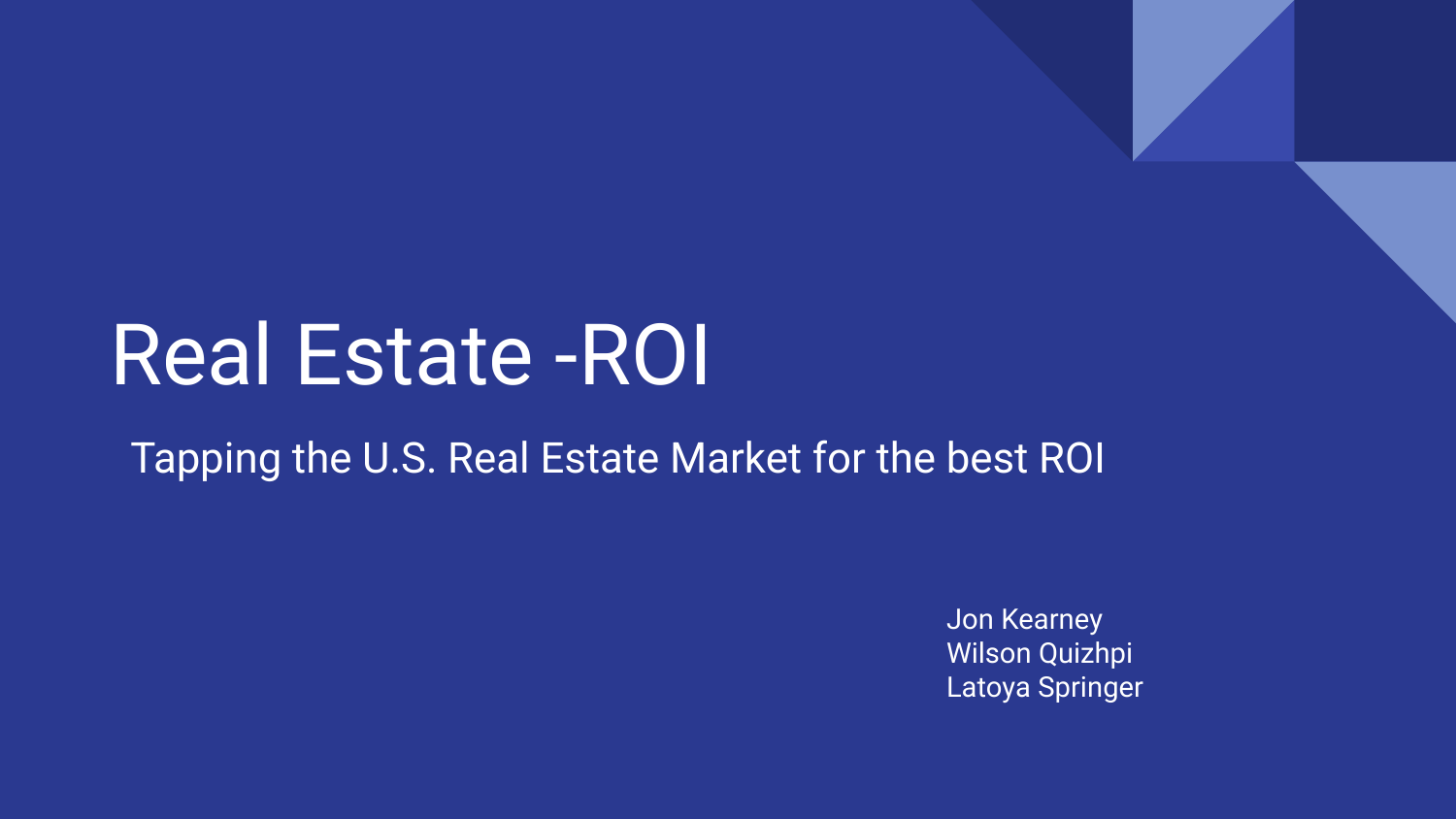

# Real Estate -ROI
Tapping the U.S. Real Estate Market for the best ROI

Jon Kearney
Wilson Quizhpi
Latoya Springer